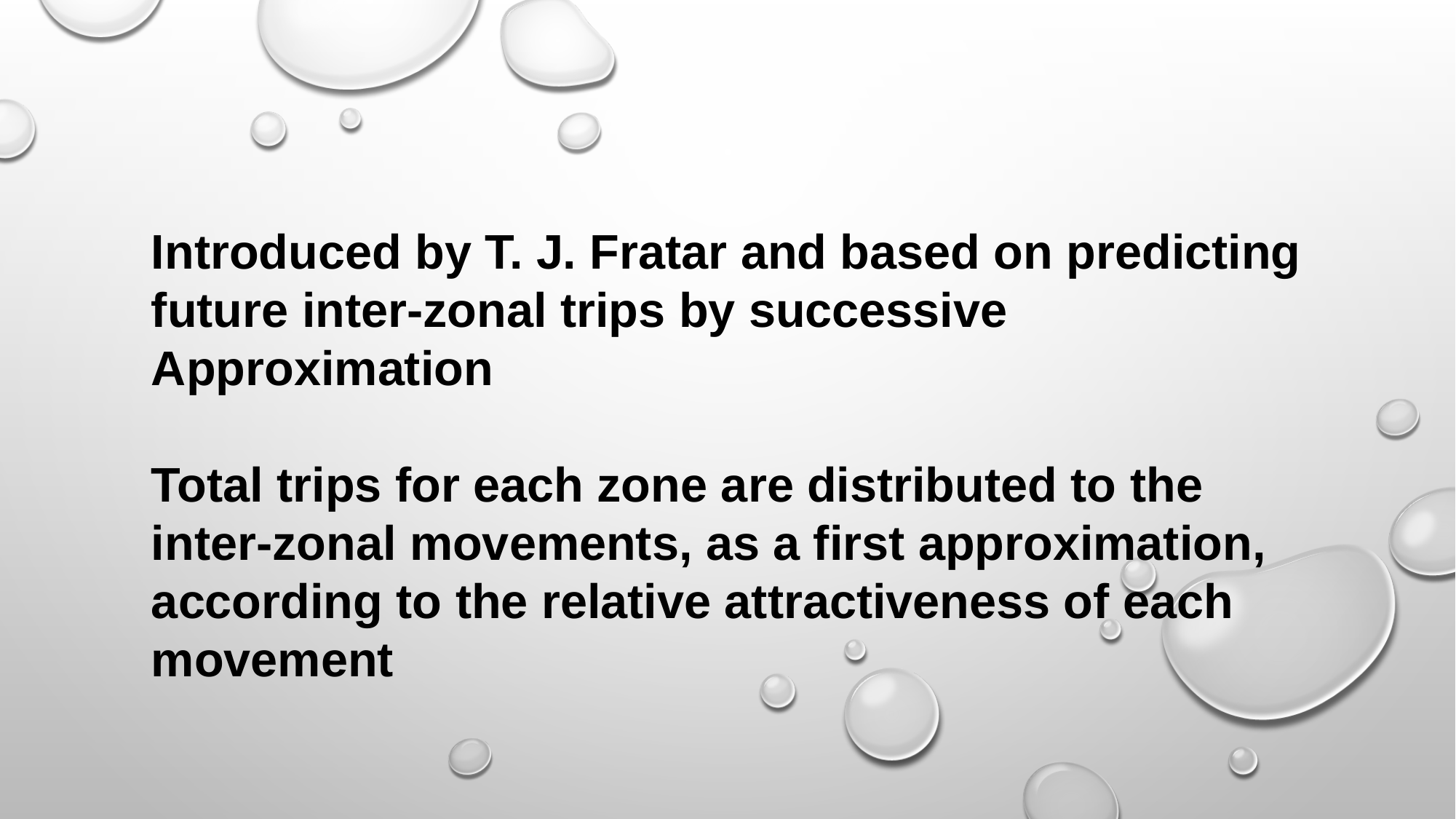

#
Introduced by T. J. Fratar and based on predicting
future inter-zonal trips by successive
Approximation

Total trips for each zone are distributed to the
inter-zonal movements, as a first approximation,
according to the relative attractiveness of each
movement